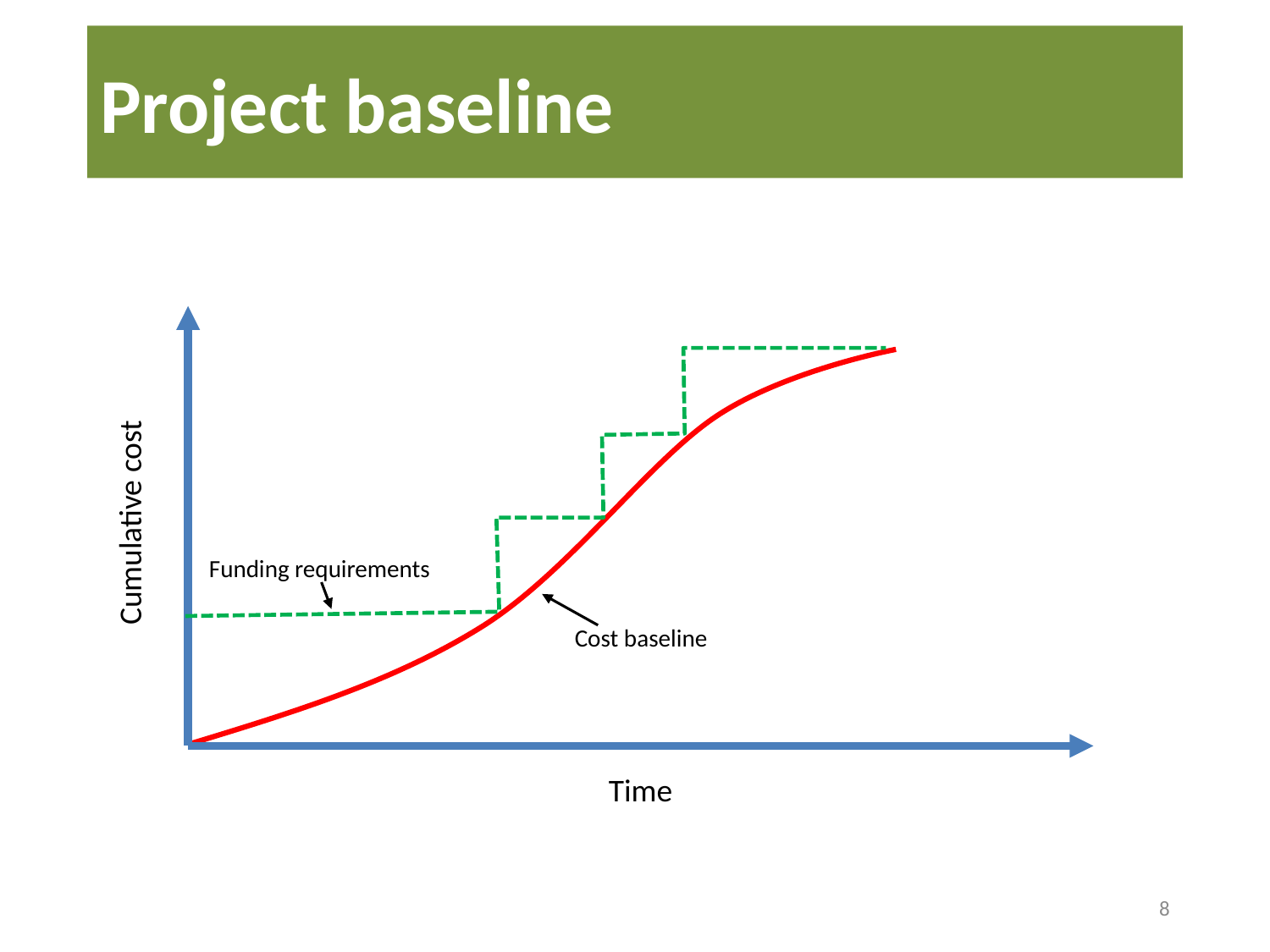

# Project baseline

Cumulative cost
Funding requirements
Cost baseline
Time
8